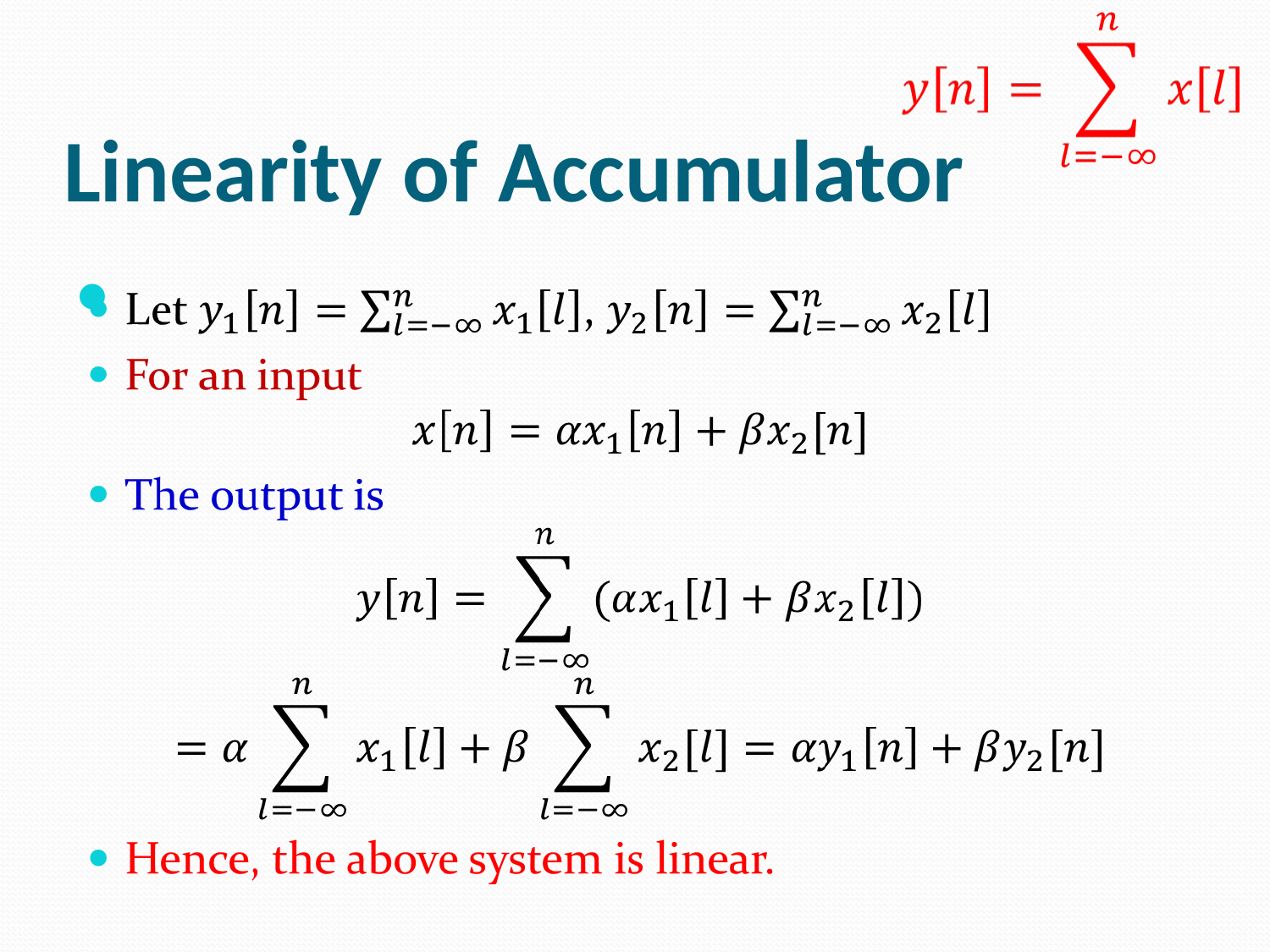

# Linearity of Accumulator

Digital Signal Processing by Yu Yajun @ SUSTech
22